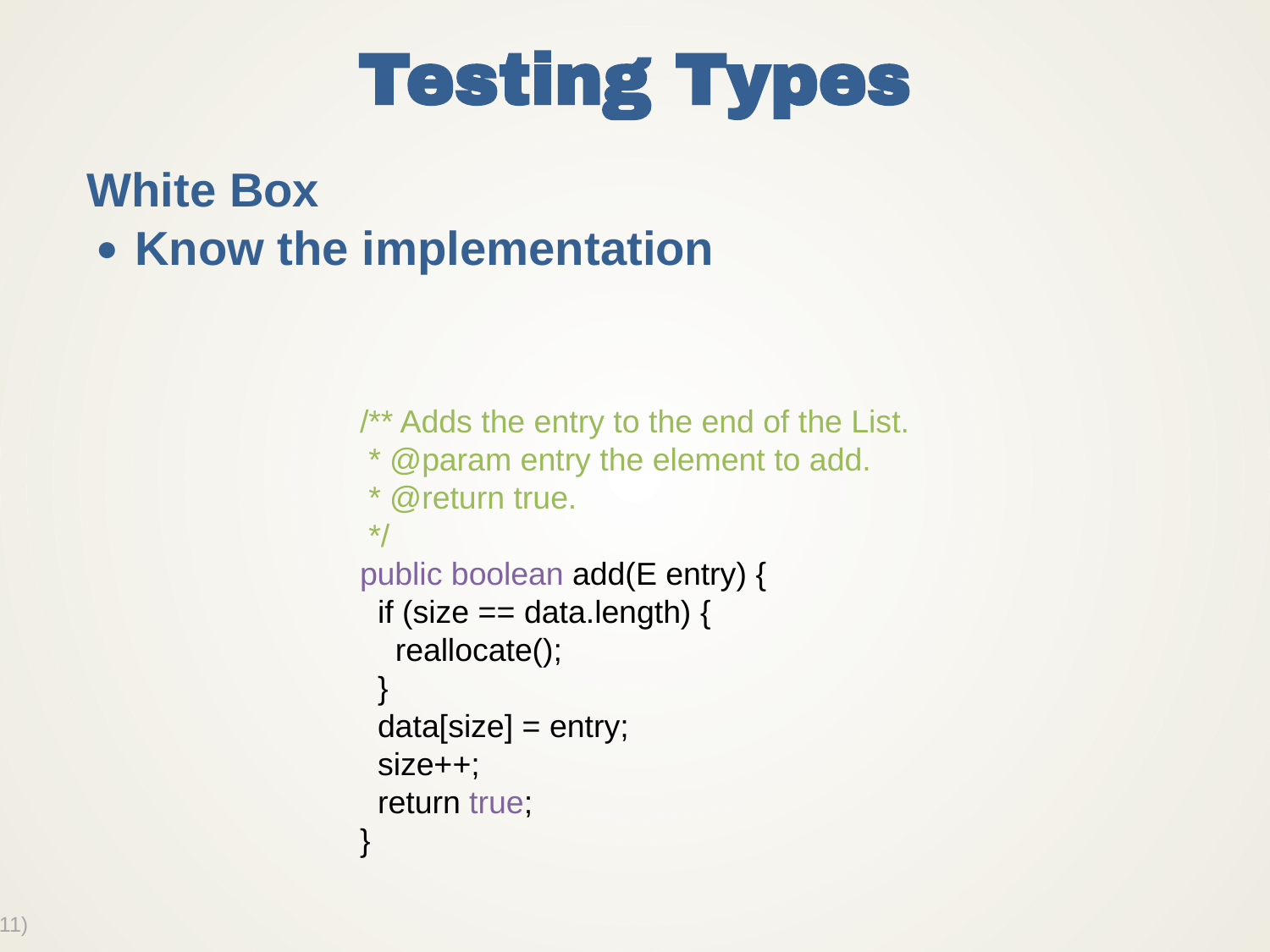

# Testing Types
White Box
Know the implementation
/** Adds the entry to the end of the List.
 * @param entry the element to add.
 * @return true.
 */
public boolean add(E entry) {
  if (size == data.length) {
    reallocate();
  }
  data[size] = entry;
  size++;
  return true;
}